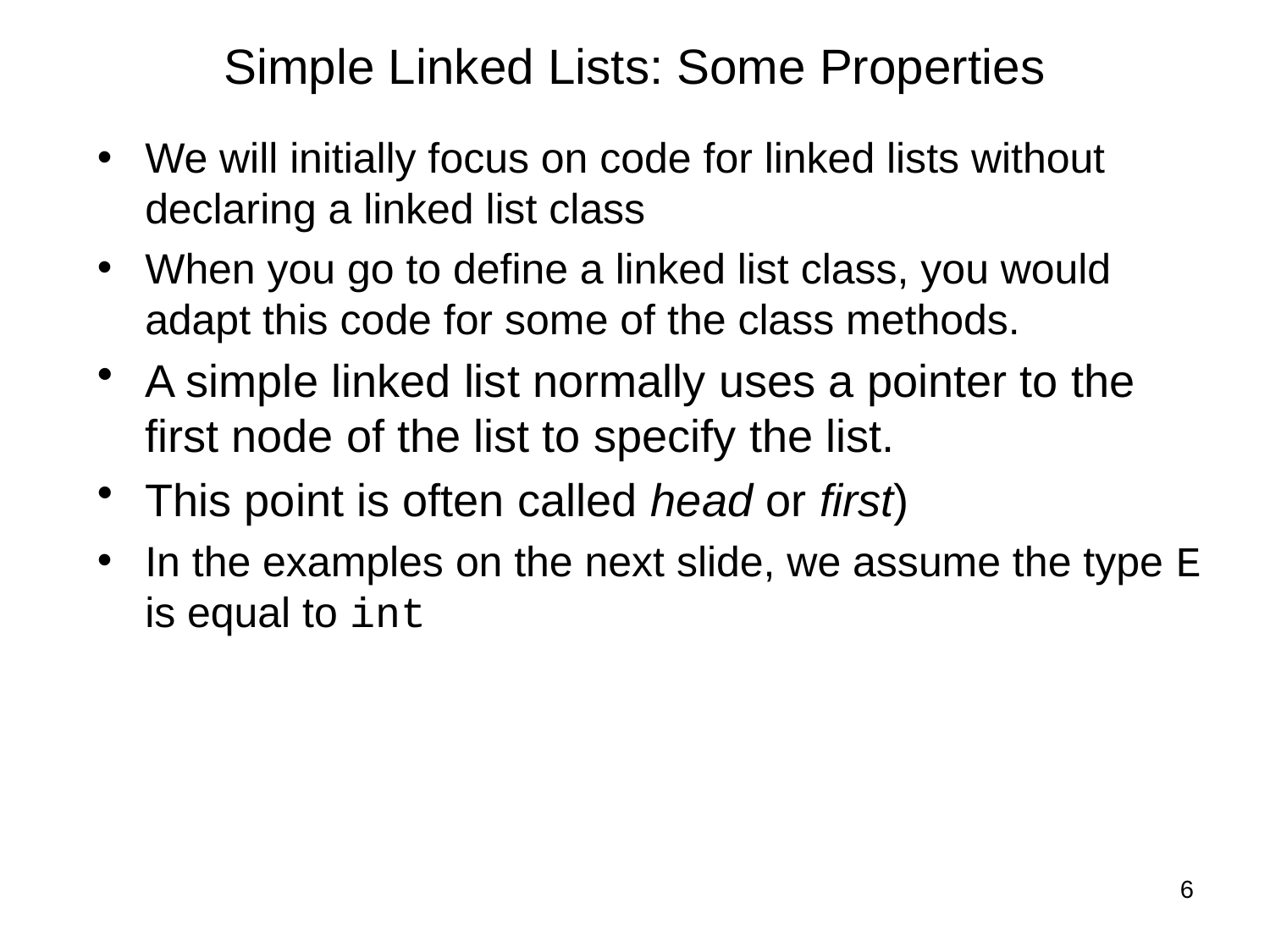

# Simple Linked Lists: Some Properties
We will initially focus on code for linked lists without declaring a linked list class
When you go to define a linked list class, you would adapt this code for some of the class methods.
A simple linked list normally uses a pointer to the first node of the list to specify the list.
This point is often called head or first)
In the examples on the next slide, we assume the type E is equal to int
6